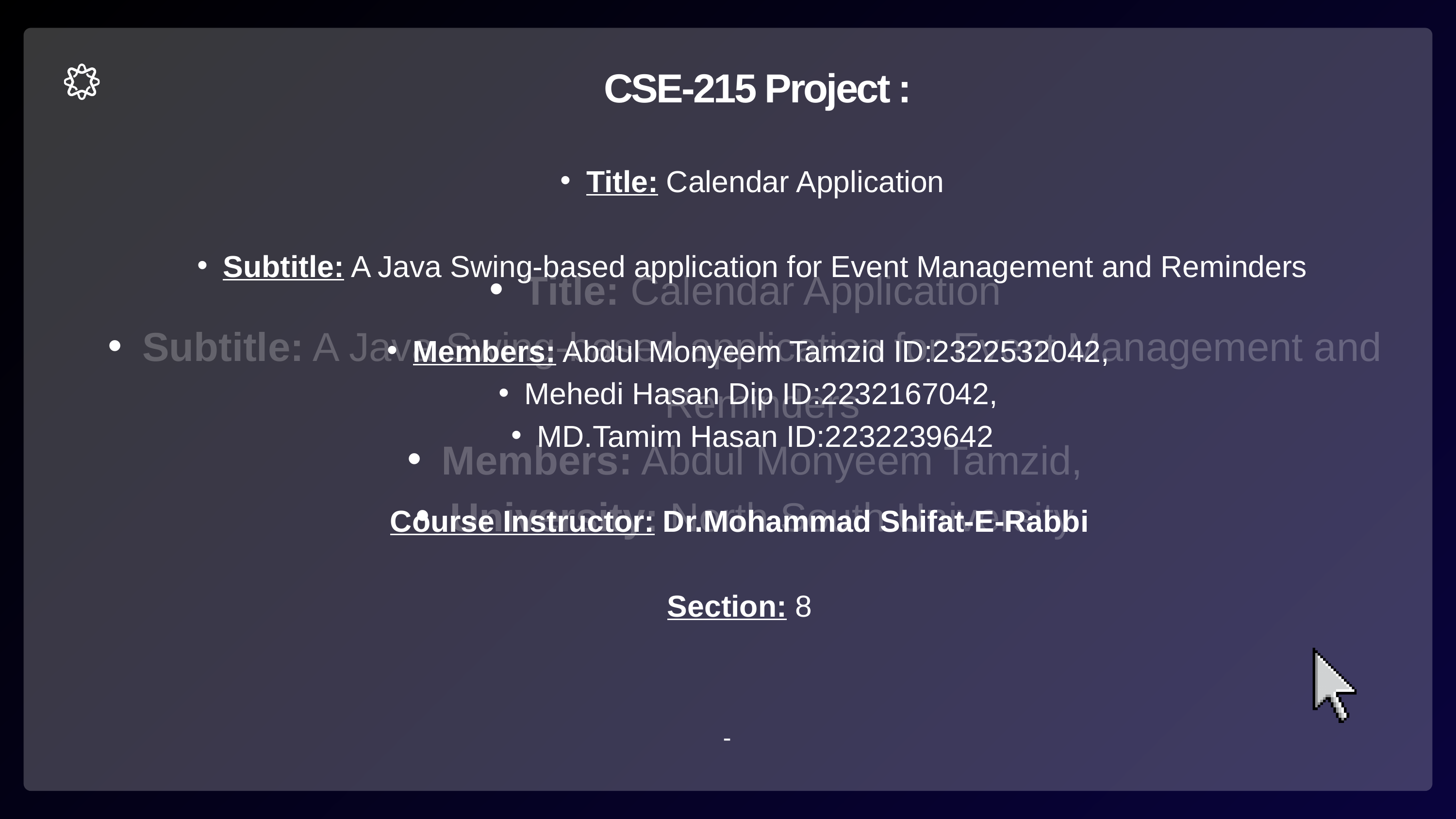

Title: Calendar Application
Subtitle: A Java Swing-based application for Event Management and Reminders
Members: Abdul Monyeem Tamzid,
University: North South University
CSE-215 Project :

Title: Calendar Application

Subtitle: A Java Swing-based application for Event Management and Reminders

Members: Abdul Monyeem Tamzid ID:2322532042,
Mehedi Hasan Dip ID:2232167042,
MD.Tamim Hasan ID:2232239642

Course Instructor: Dr.Mohammad Shifat-E-Rabbi

Section: 8

-